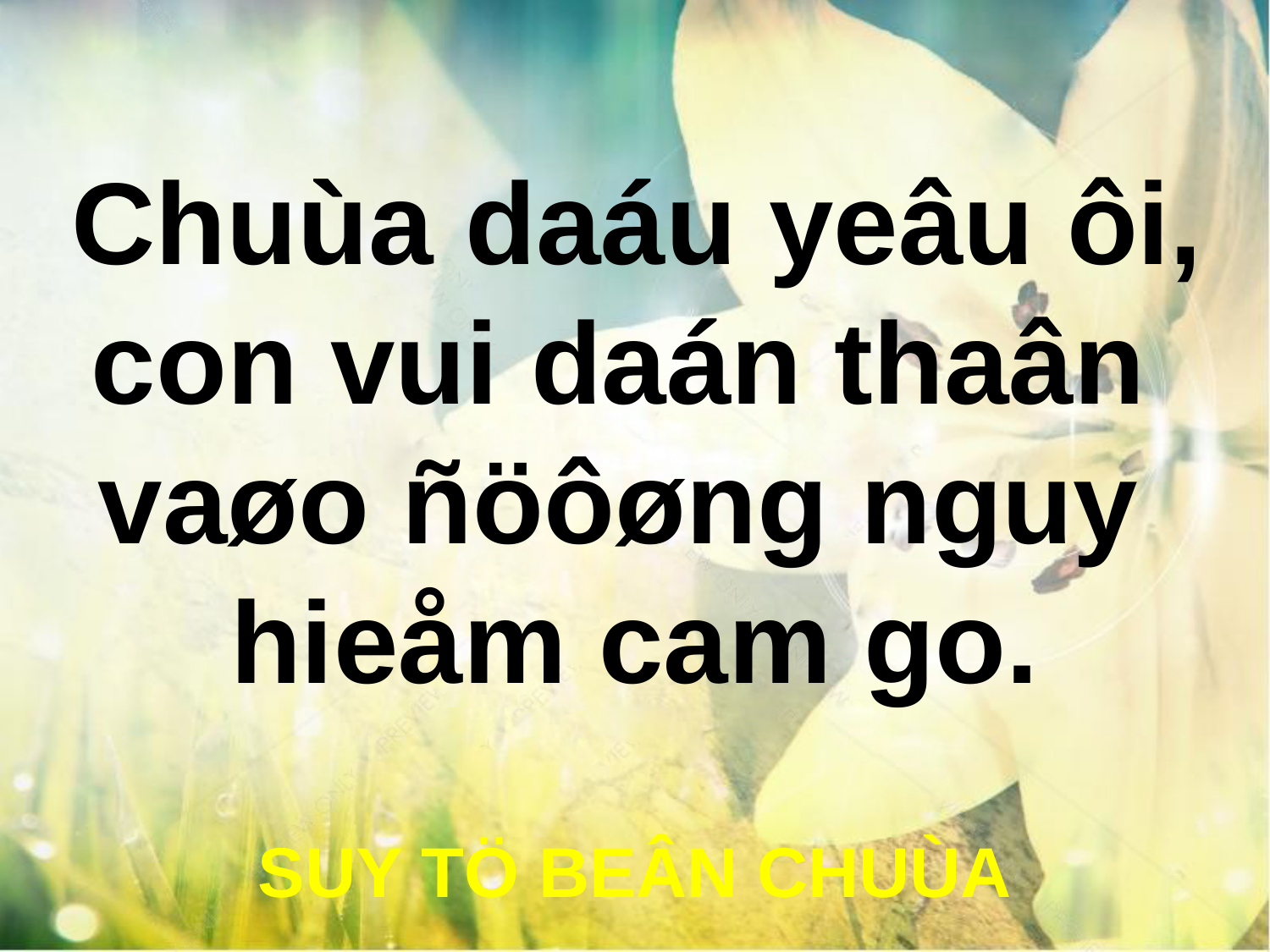

Chuùa daáu yeâu ôi,
con vui daán thaân
vaøo ñöôøng nguy
hieåm cam go.
SUY TÖ BEÂN CHUÙA